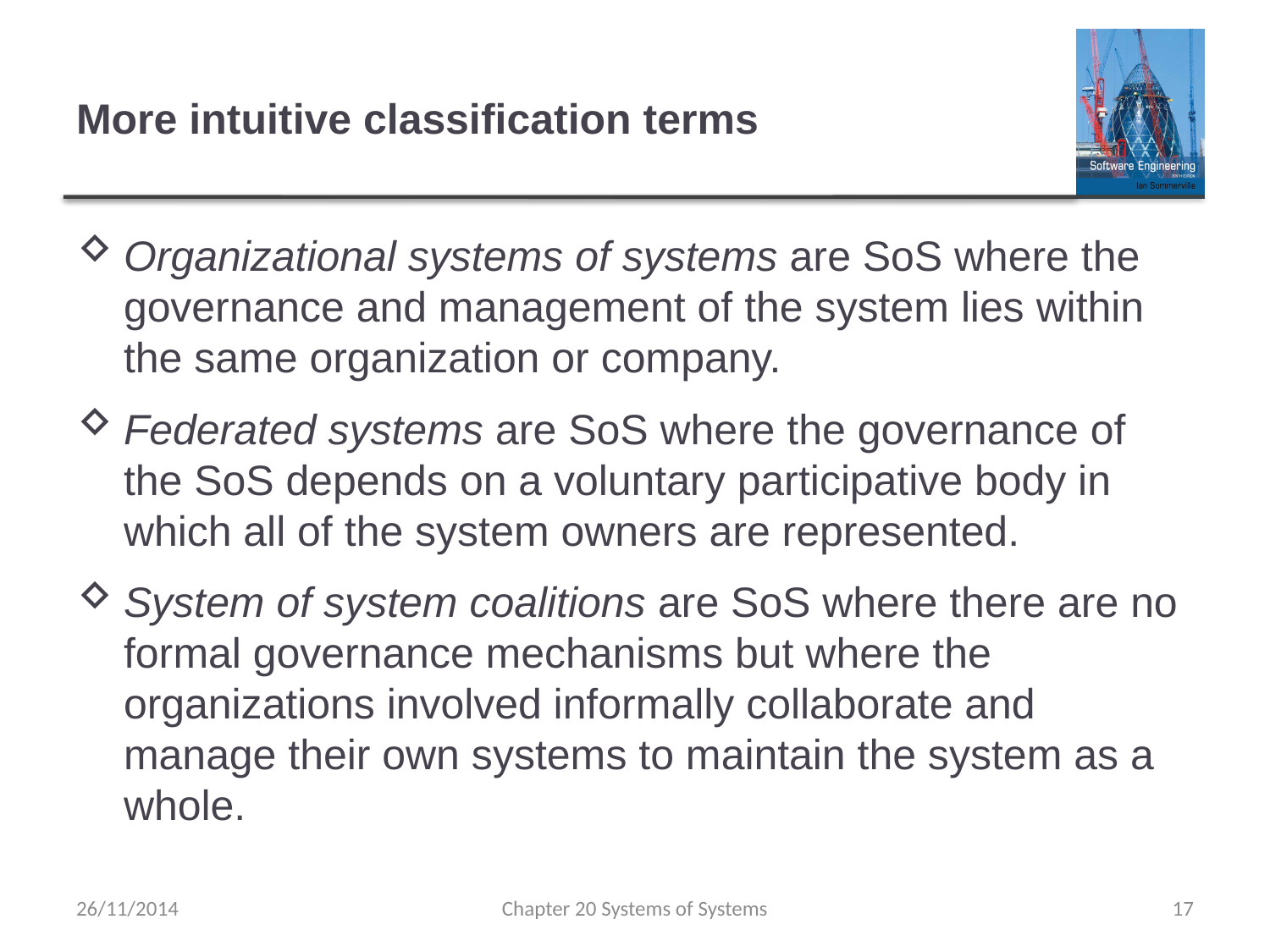

# More intuitive classification terms
Organizational systems of systems are SoS where the governance and management of the system lies within the same organization or company.
Federated systems are SoS where the governance of the SoS depends on a voluntary participative body in which all of the system owners are represented.
System of system coalitions are SoS where there are no formal governance mechanisms but where the organizations involved informally collaborate and manage their own systems to maintain the system as a whole.
26/11/2014
Chapter 20 Systems of Systems
17